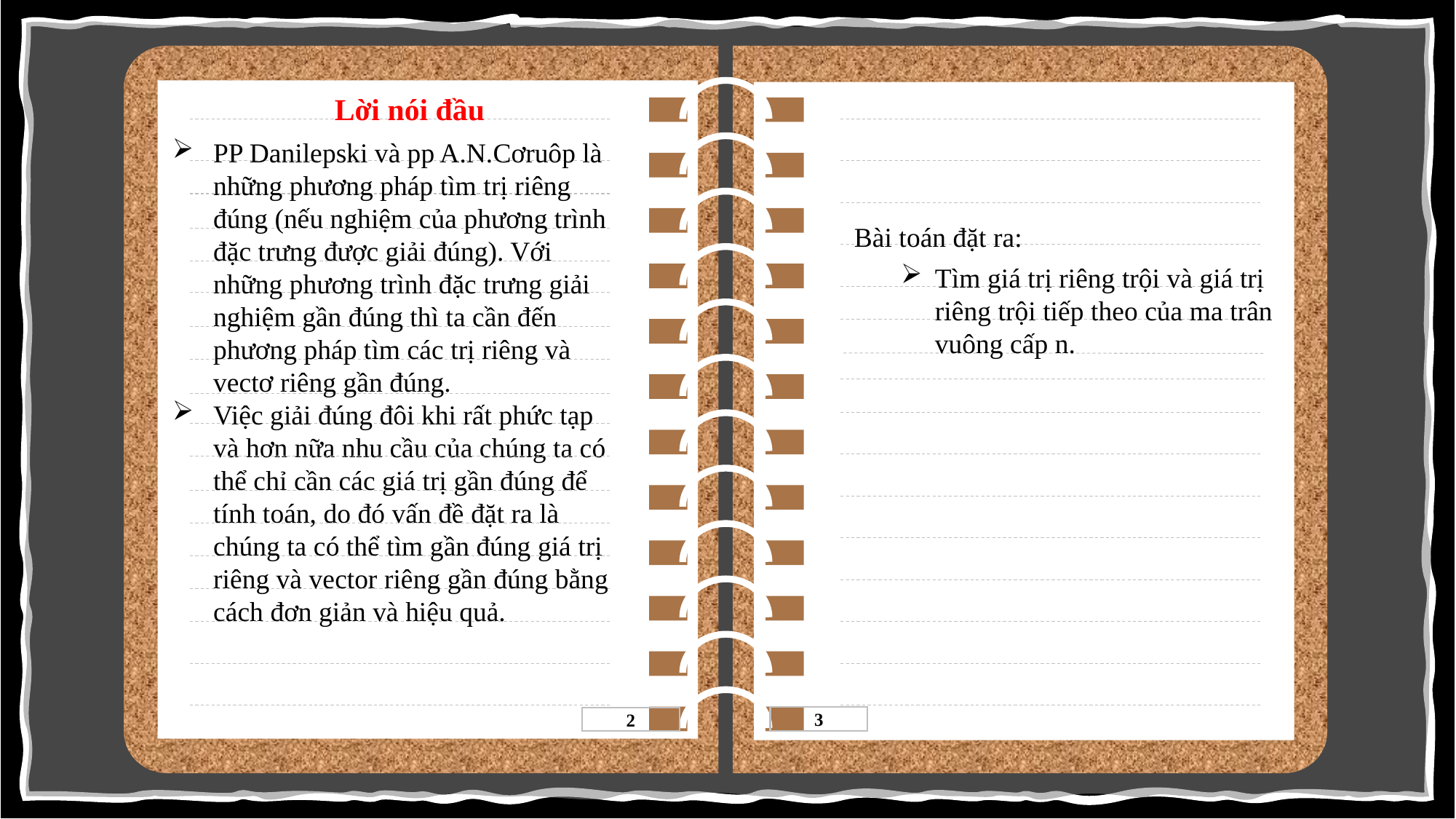

v
Lời nói đầu
PP Danilepski và pp A.N.Cơruôp là những phương pháp tìm trị riêng đúng (nếu nghiệm của phương trình đặc trưng được giải đúng). Với những phương trình đặc trưng giải nghiệm gần đúng thì ta cần đến phương pháp tìm các trị riêng và vectơ riêng gần đúng.
Việc giải đúng đôi khi rất phức tạp và hơn nữa nhu cầu của chúng ta có thể chỉ cần các giá trị gần đúng để tính toán, do đó vấn đề đặt ra là chúng ta có thể tìm gần đúng giá trị riêng và vector riêng gần đúng bằng cách đơn giản và hiệu quả.

Bài toán đặt ra:

Tìm giá trị riêng trội và giá trị riêng trội tiếp theo của ma trân vuông cấp n.

3
2
4